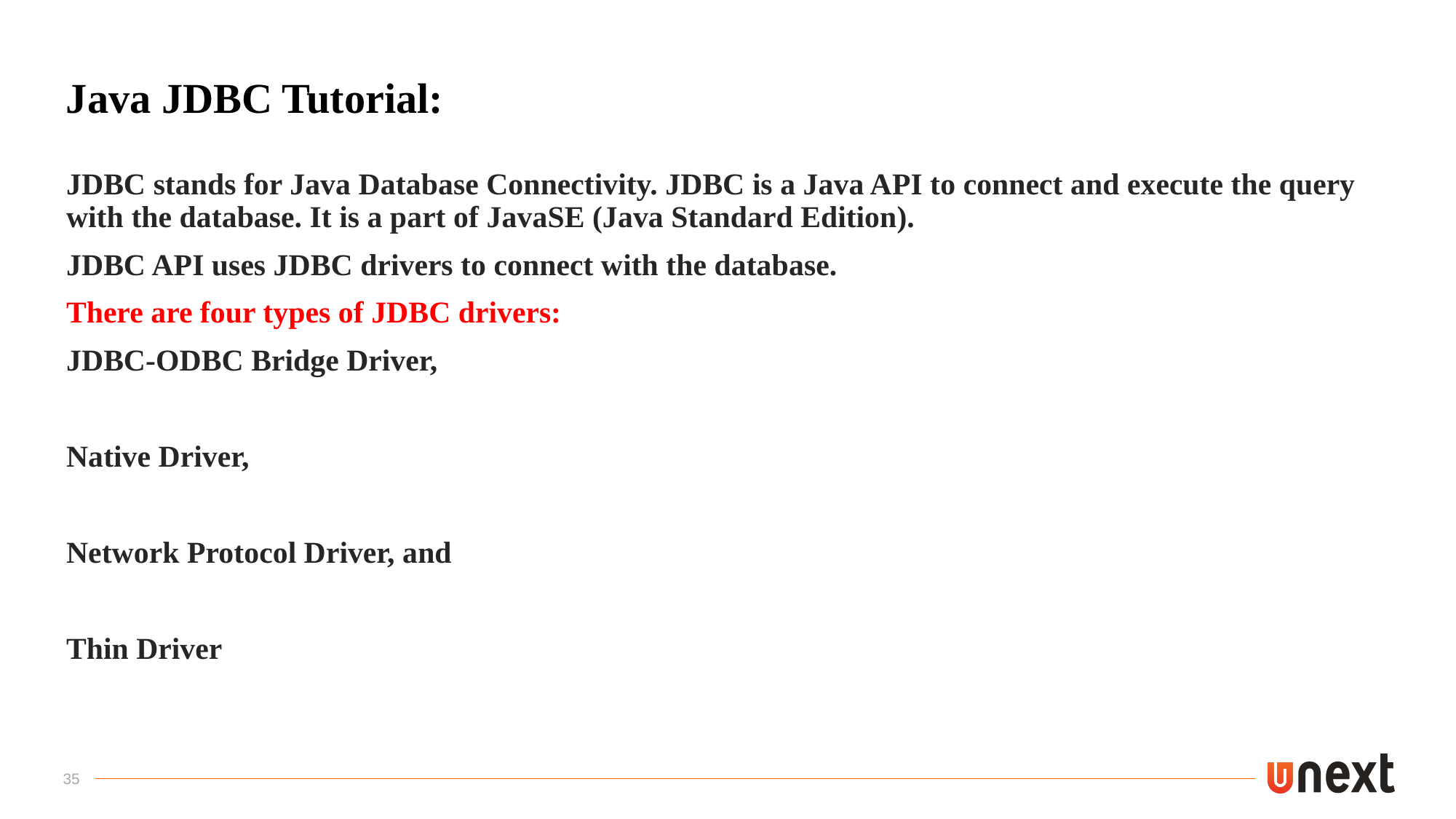

# Java JDBC Tutorial:
JDBC stands for Java Database Connectivity. JDBC is a Java API to connect and execute the query with the database. It is a part of JavaSE (Java Standard Edition).
JDBC API uses JDBC drivers to connect with the database.
There are four types of JDBC drivers:
JDBC-ODBC Bridge Driver,

Native Driver,

Network Protocol Driver, and

Thin Driver

35